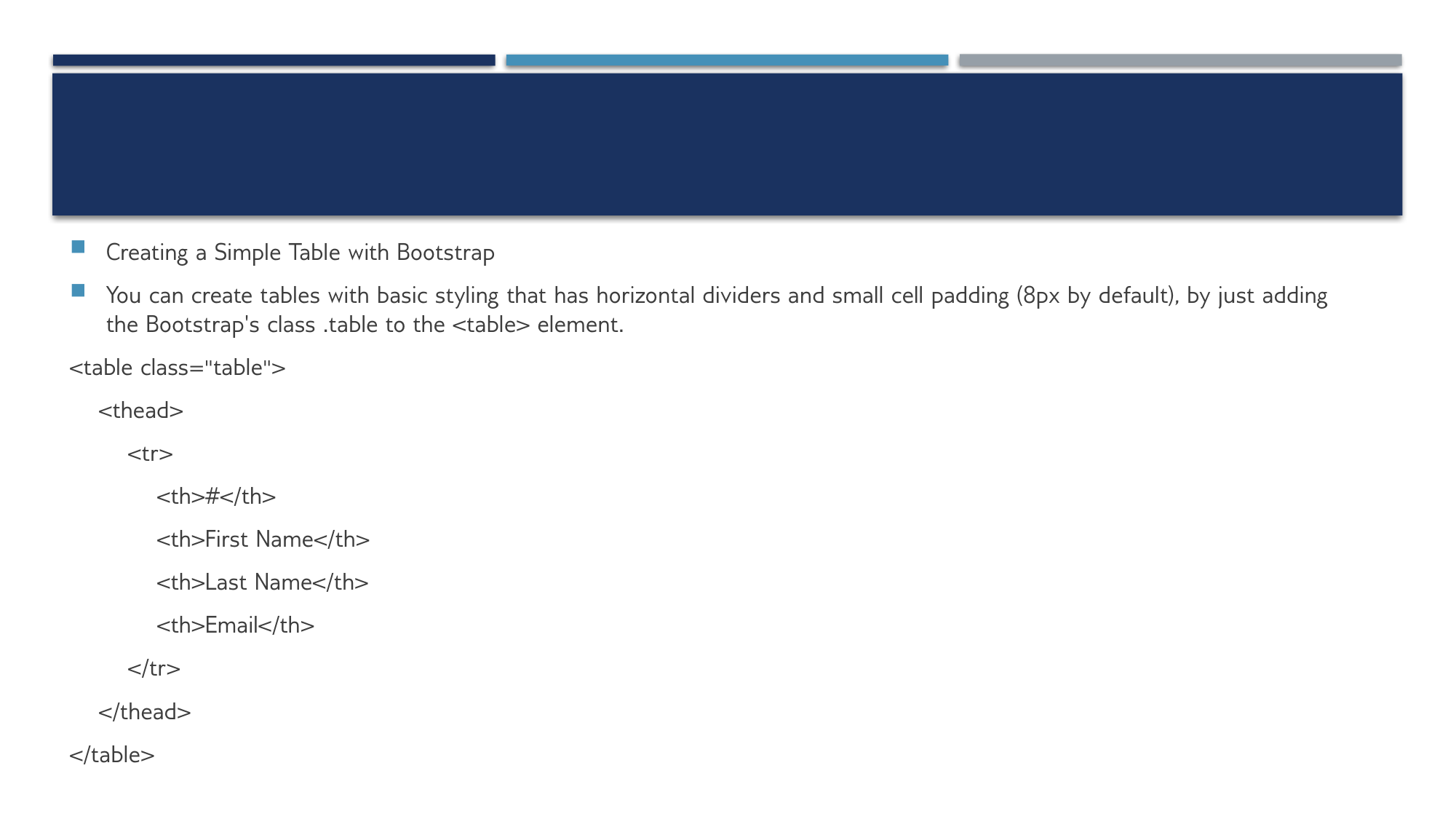

#
Creating a Simple Table with Bootstrap
You can create tables with basic styling that has horizontal dividers and small cell padding (8px by default), by just adding the Bootstrap's class .table to the <table> element.
<table class="table">
    <thead>
        <tr>
            <th>#</th>
            <th>First Name</th>
            <th>Last Name</th>
            <th>Email</th>
        </tr>
    </thead>
</table>